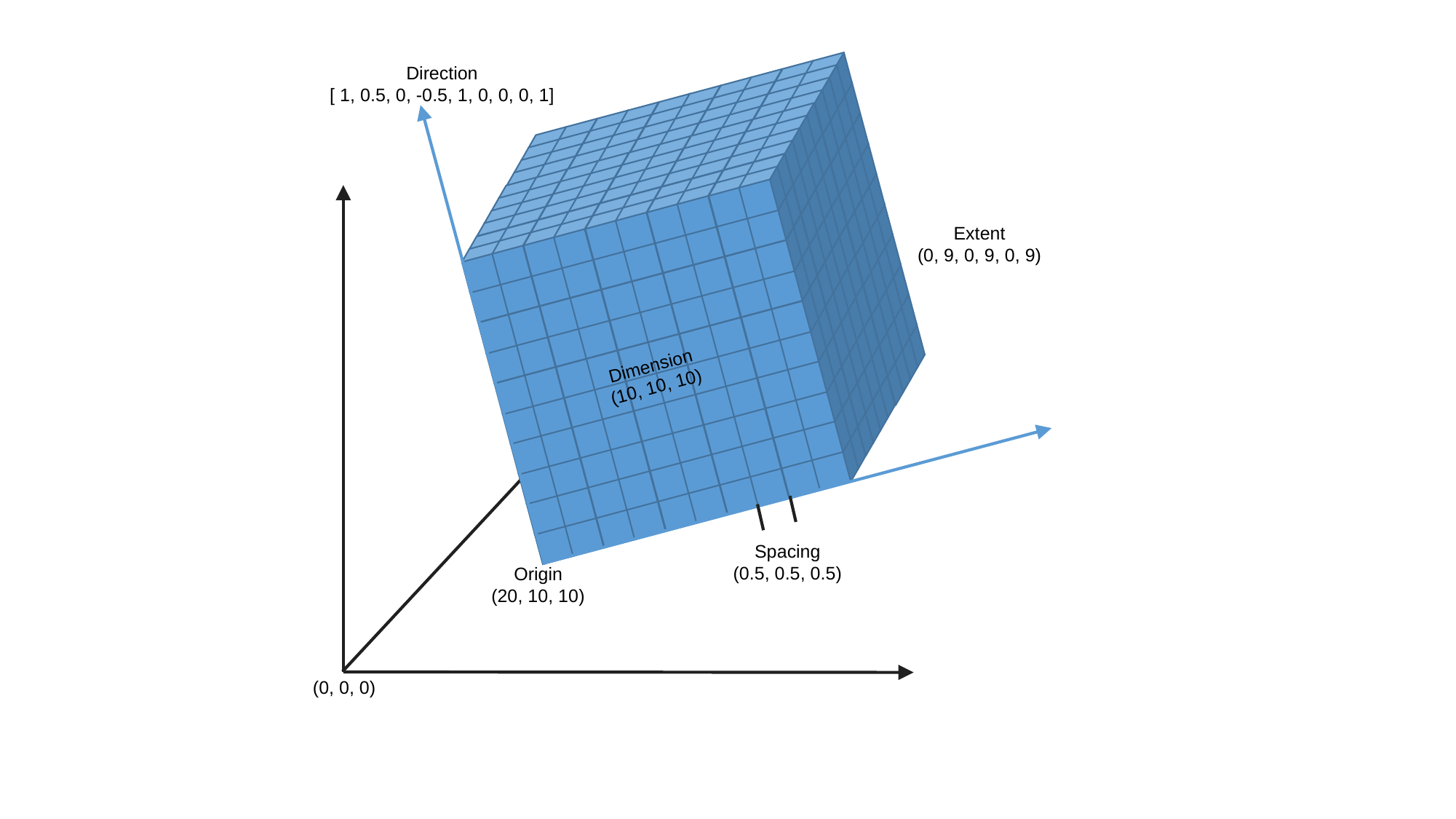

Direction
[ 1, 0.5, 0, -0.5, 1, 0, 0, 0, 1]

Dimension
(10, 10, 10)
(0, 0, 0)
Extent
(0, 9, 0, 9, 0, 9)
Spacing
(0.5, 0.5, 0.5)
Origin
(20, 10, 10)